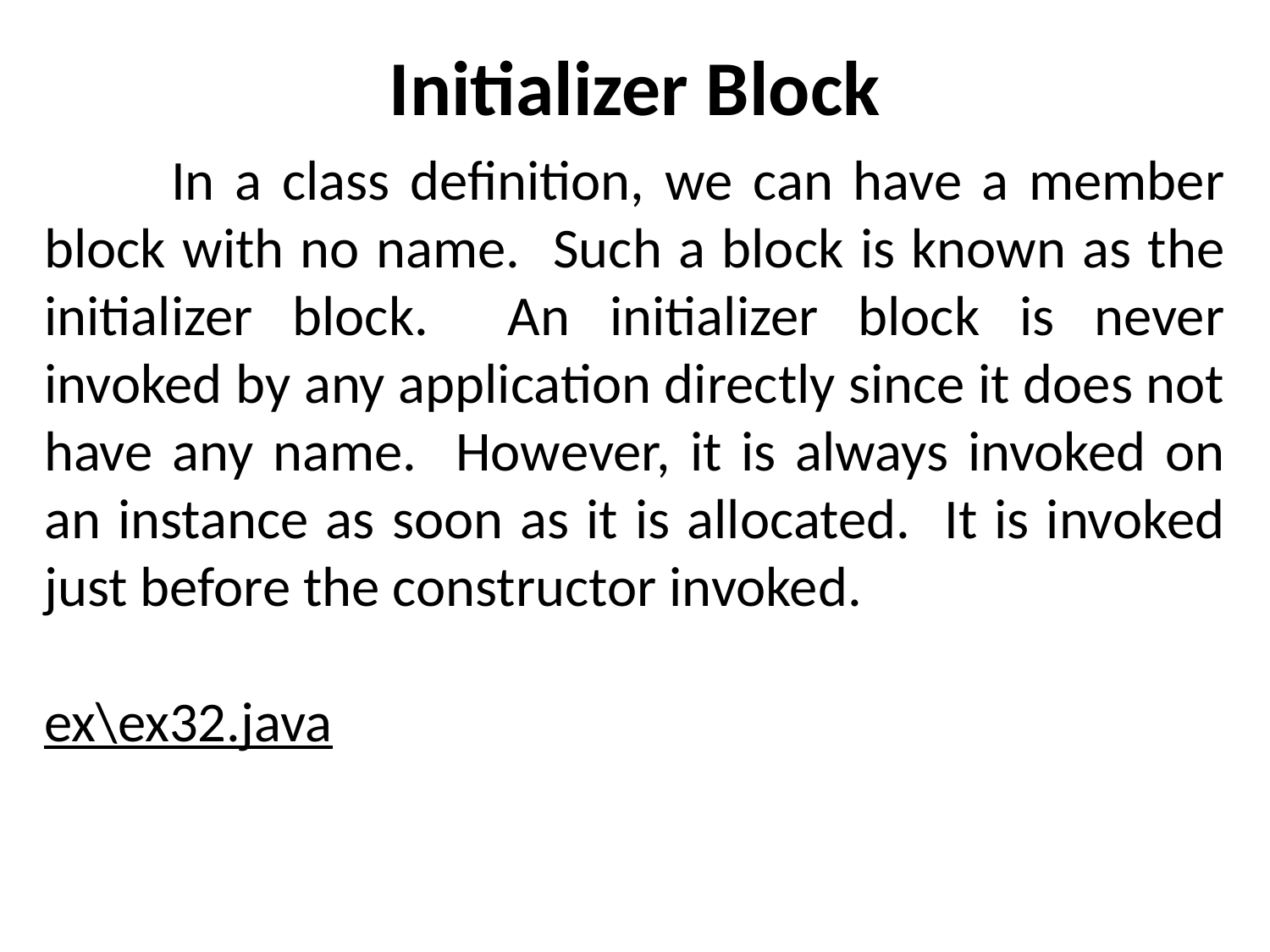

# Initializer Block
	In a class definition, we can have a member block with no name.  Such a block is known as the initializer block.  An initializer block is never invoked by any application directly since it does not have any name.  However, it is always invoked on an instance as soon as it is allocated.  It is invoked just before the constructor invoked.

ex\ex32.java